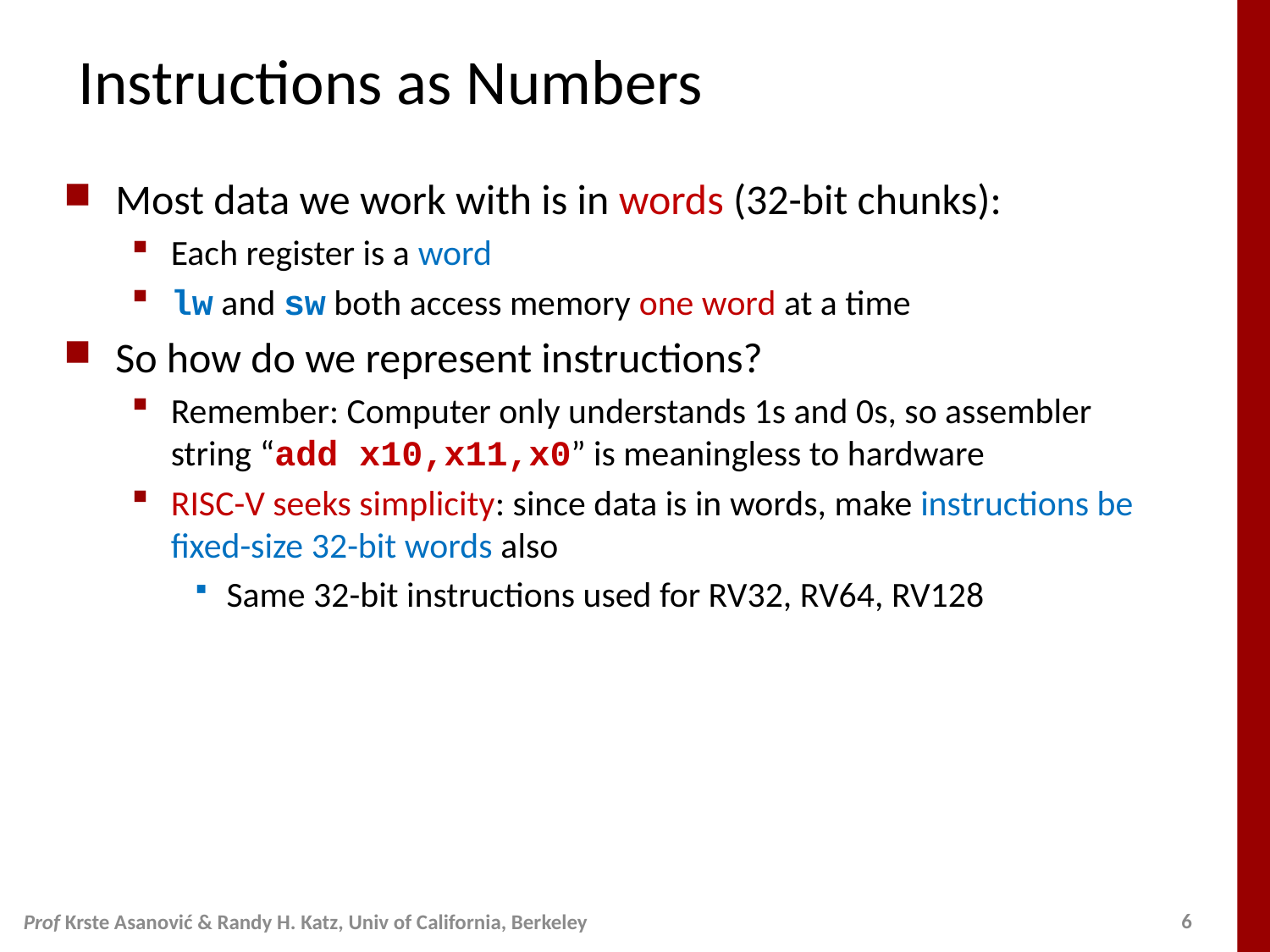

# Instructions as Numbers
Most data we work with is in words (32-bit chunks):
Each register is a word
lw and sw both access memory one word at a time
So how do we represent instructions?
Remember: Computer only understands 1s and 0s, so assembler string “add x10,x11,x0” is meaningless to hardware
RISC-V seeks simplicity: since data is in words, make instructions be fixed-size 32-bit words also
Same 32-bit instructions used for RV32, RV64, RV128
Prof Krste Asanović & Randy H. Katz, Univ of California, Berkeley